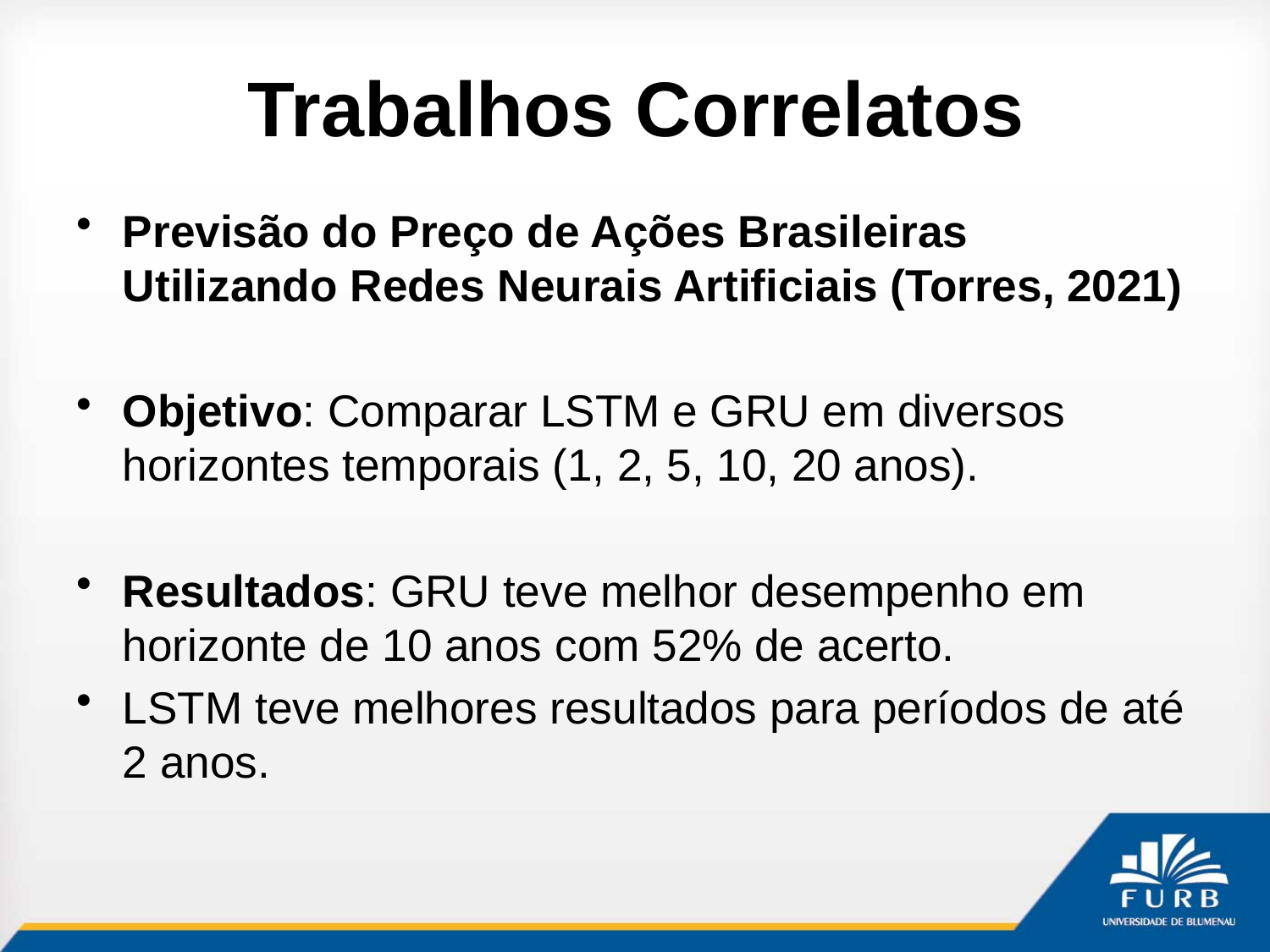

# Trabalhos Correlatos
Previsão do Preço de Ações Brasileiras Utilizando Redes Neurais Artificiais (Torres, 2021)

Objetivo: Comparar LSTM e GRU em diversos horizontes temporais (1, 2, 5, 10, 20 anos).

Resultados: GRU teve melhor desempenho em horizonte de 10 anos com 52% de acerto.
LSTM teve melhores resultados para períodos de até 2 anos.